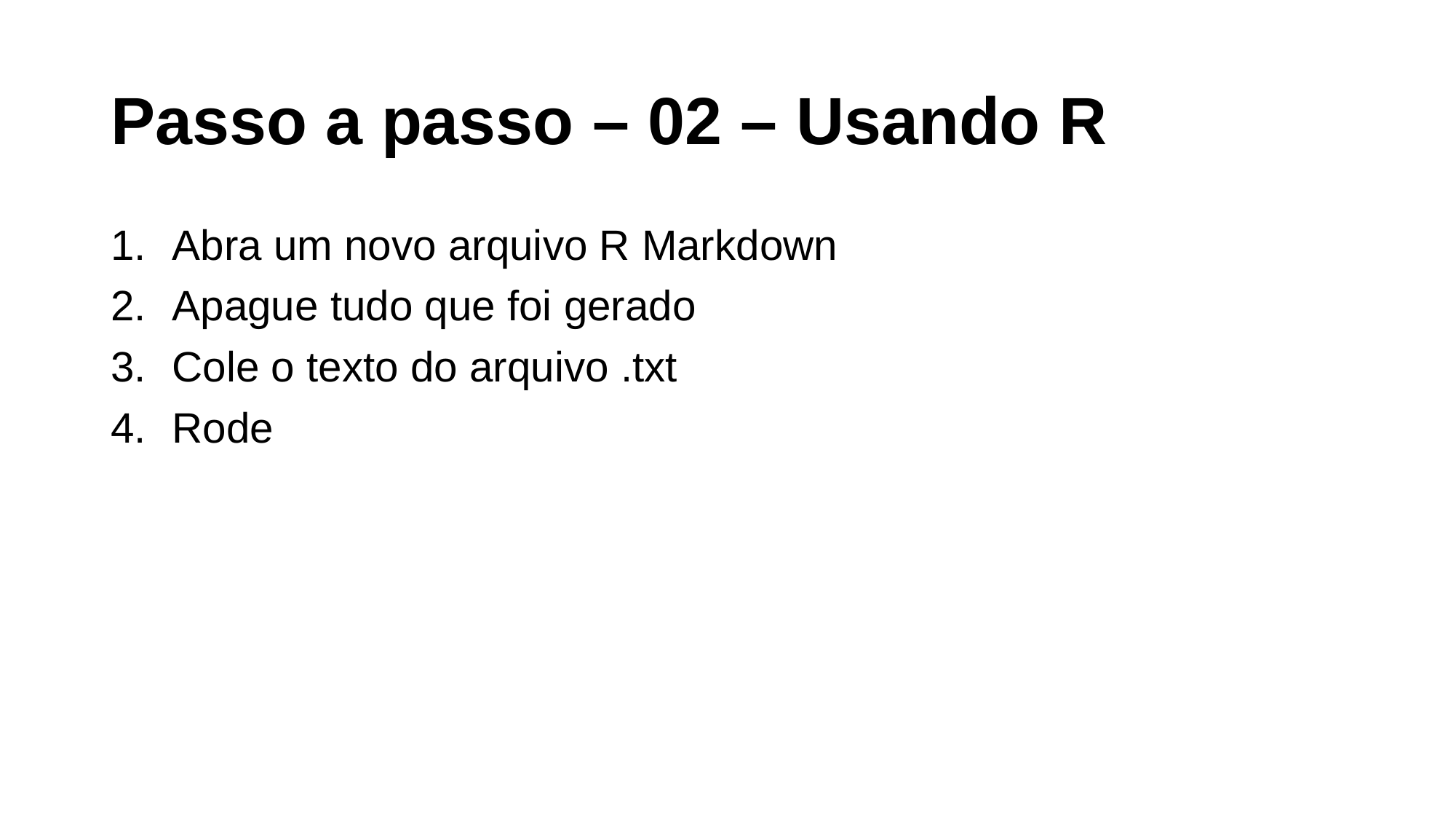

# Passo a passo – 02 – Usando R
Abra um novo arquivo R Markdown
Apague tudo que foi gerado
Cole o texto do arquivo .txt
Rode